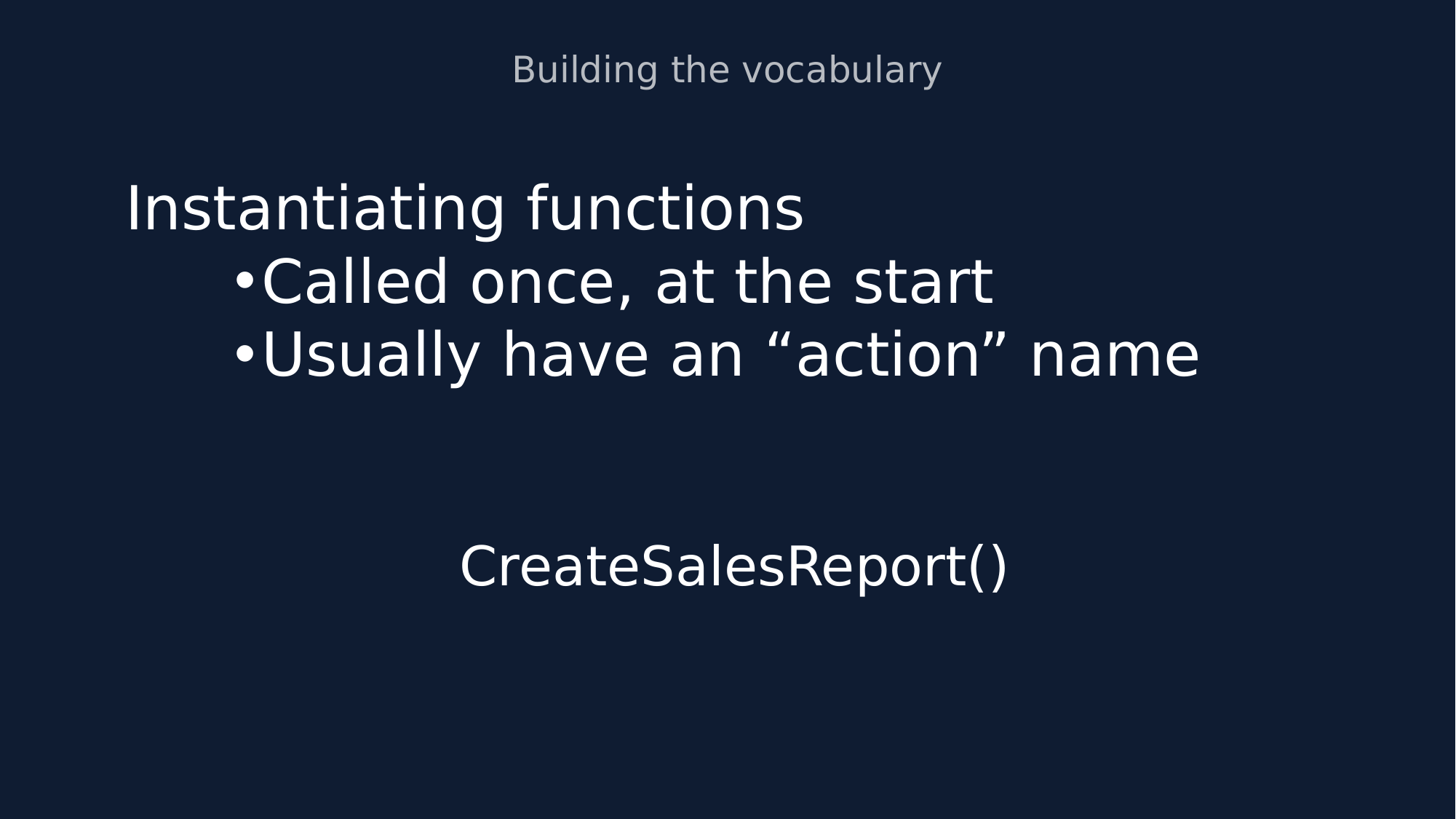

# Building the vocabulary
Instantiating functions
Called once, at the start
Usually have an “action” name

CreateSalesReport()